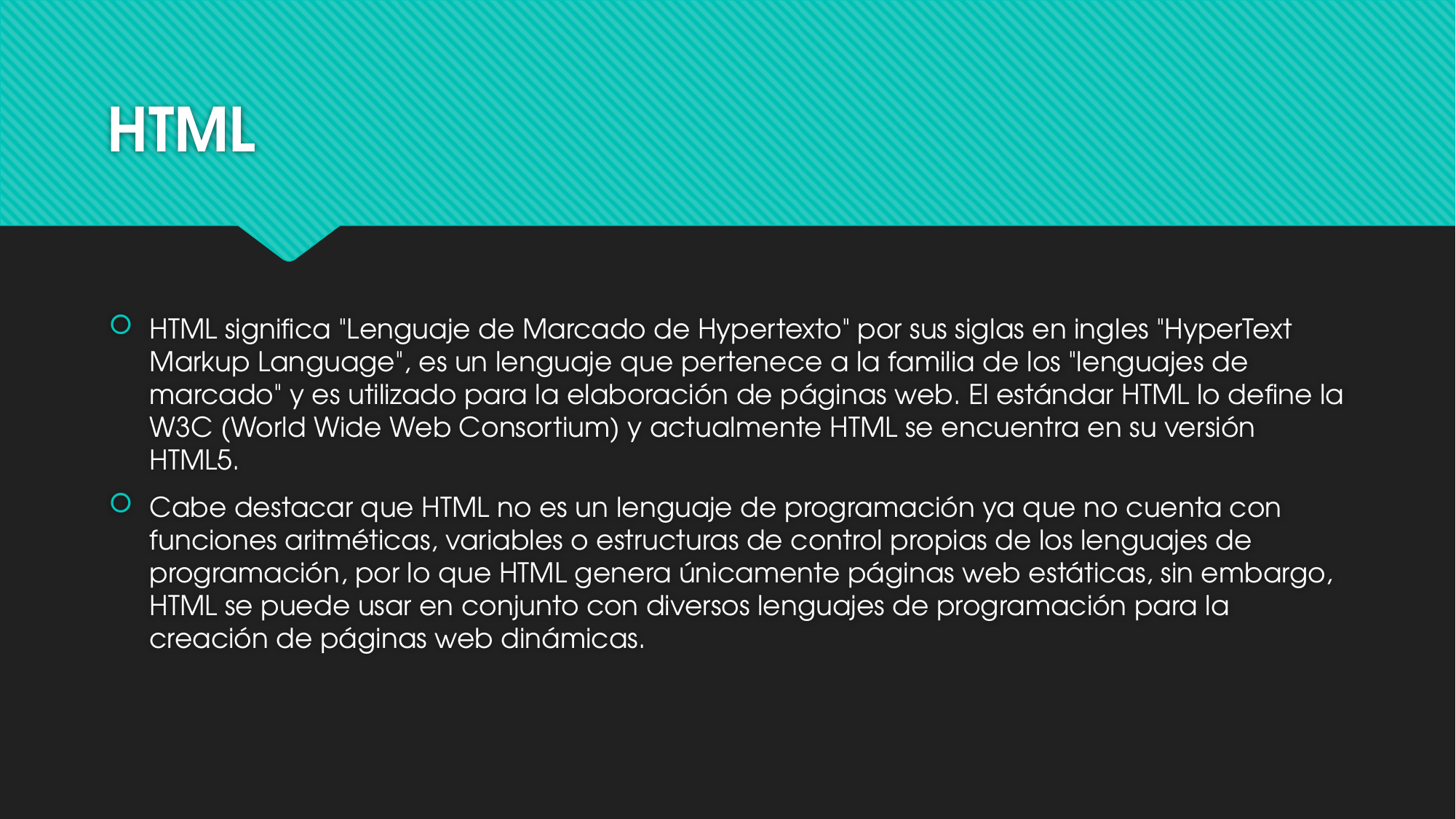

# HTML
HTML significa "Lenguaje de Marcado de Hypertexto" por sus siglas en ingles "HyperText Markup Language", es un lenguaje que pertenece a la familia de los "lenguajes de marcado" y es utilizado para la elaboración de páginas web. El estándar HTML lo define la W3C (World Wide Web Consortium) y actualmente HTML se encuentra en su versión HTML5.
Cabe destacar que HTML no es un lenguaje de programación ya que no cuenta con funciones aritméticas, variables o estructuras de control propias de los lenguajes de programación, por lo que HTML genera únicamente páginas web estáticas, sin embargo, HTML se puede usar en conjunto con diversos lenguajes de programación para la creación de páginas web dinámicas.